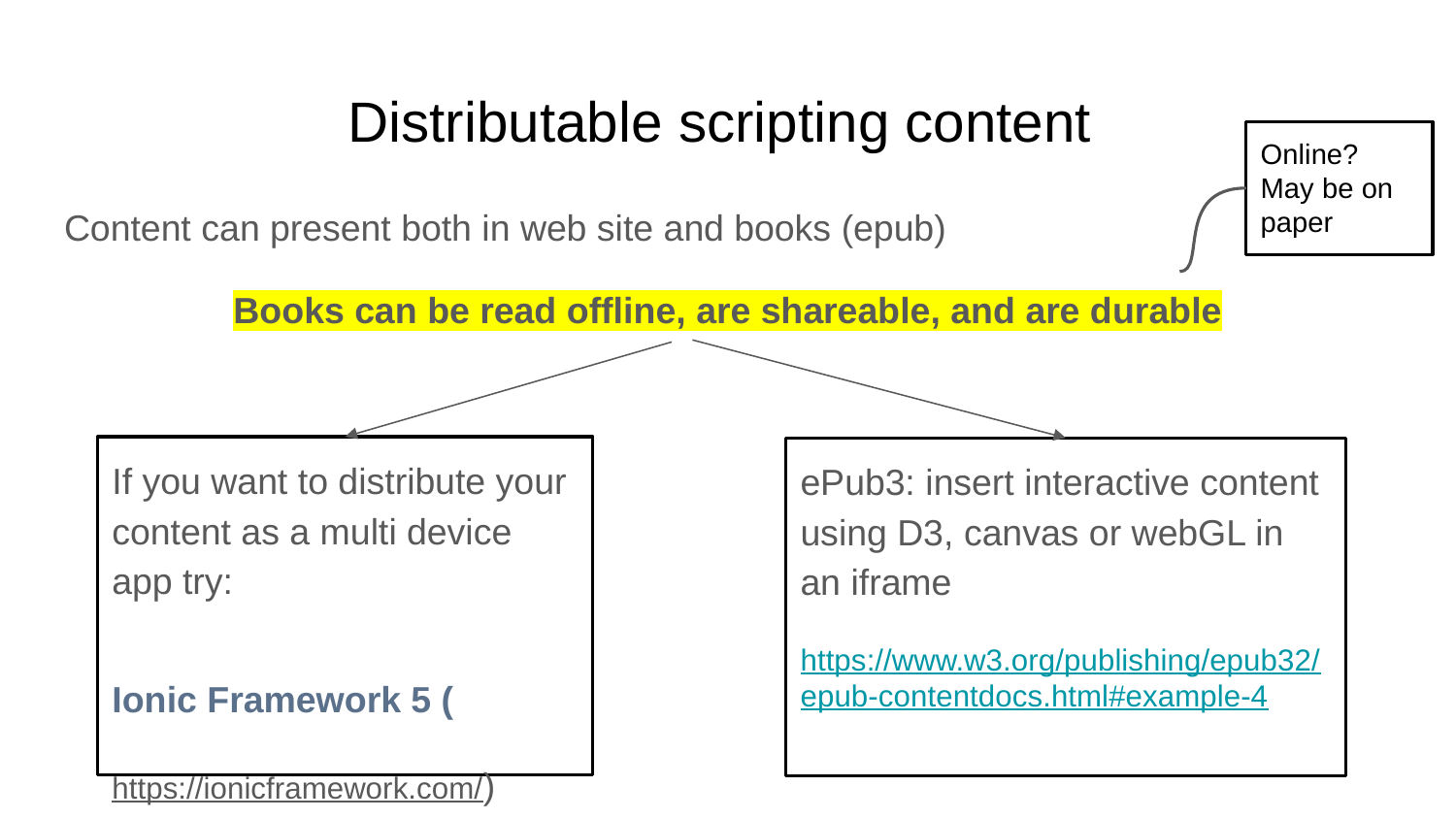

# Distributable scripting content
Online? May be on paper
Content can present both in web site and books (epub)
Books can be read offline, are shareable, and are durable

If you want to distribute your content as a multi device app try:
Ionic Framework 5 (https://ionicframework.com/)

ePub3: insert interactive content using D3, canvas or webGL in an iframe
https://www.w3.org/publishing/epub32/epub-contentdocs.html#example-4